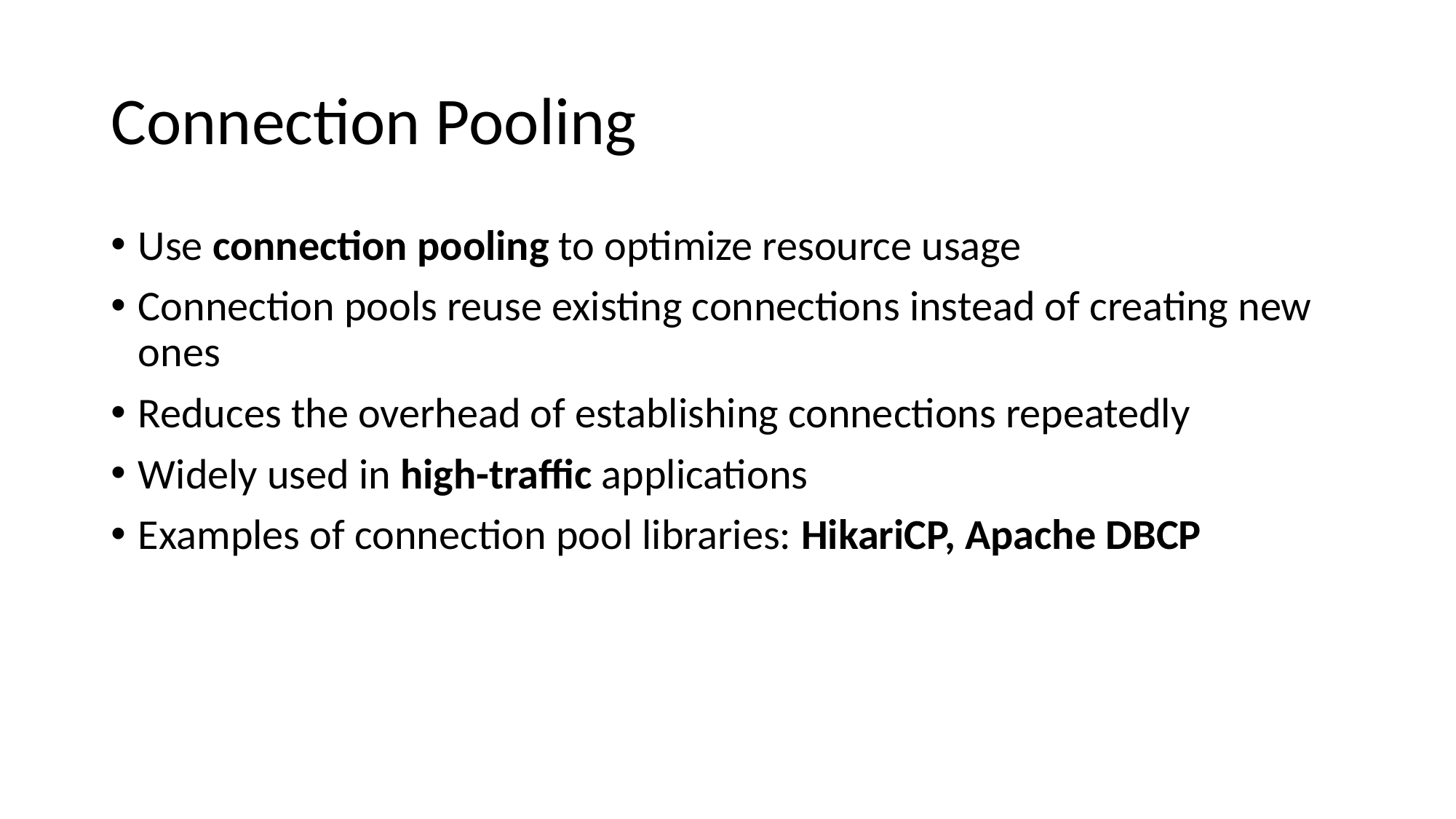

# Connection Pooling
Use connection pooling to optimize resource usage
Connection pools reuse existing connections instead of creating new ones
Reduces the overhead of establishing connections repeatedly
Widely used in high-traffic applications
Examples of connection pool libraries: HikariCP, Apache DBCP